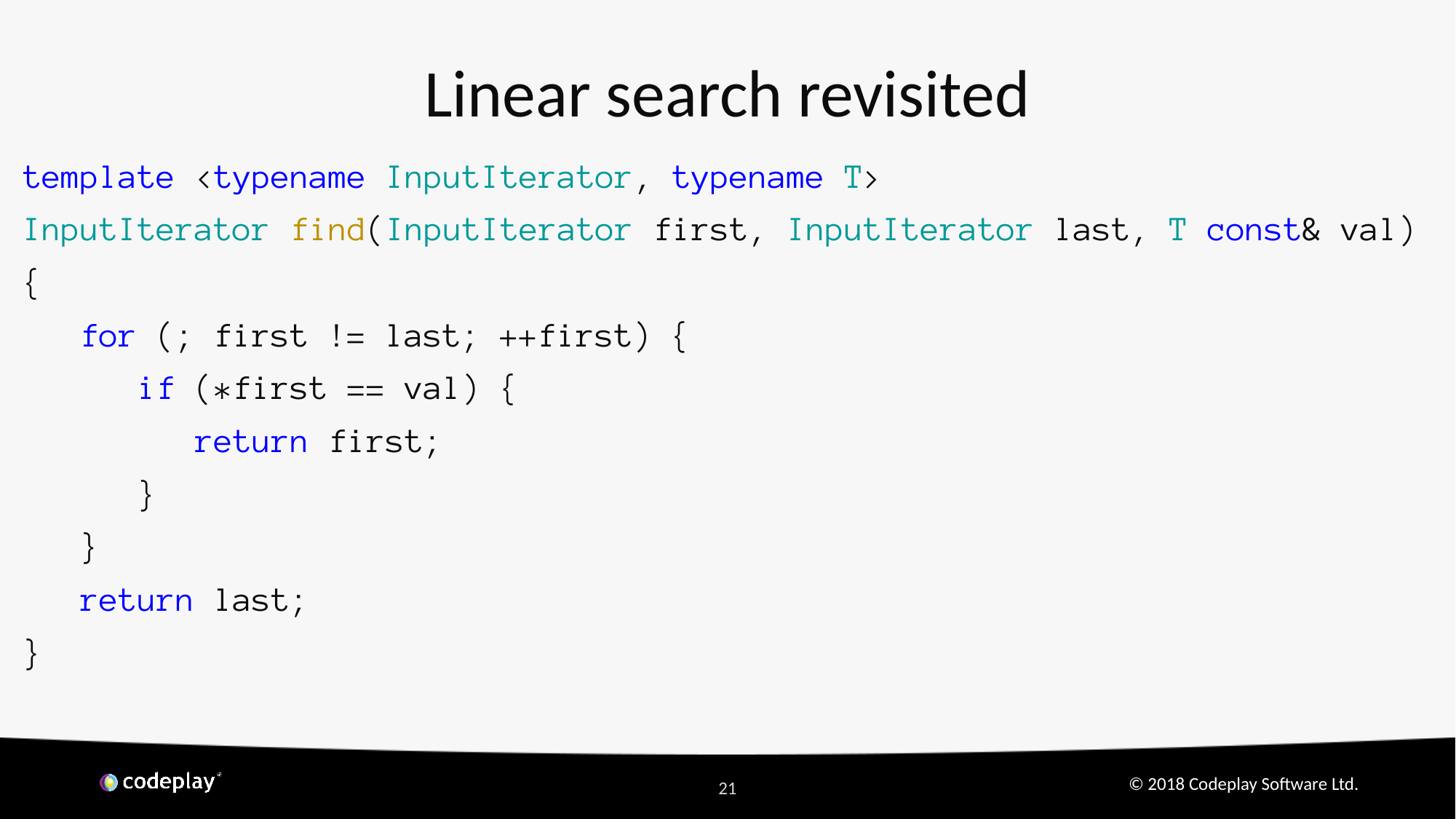

# Linear search revisited
template <typename InputIterator, typename T>
InputIterator find(InputIterator first, InputIterator last, T const& val)
{
   for (; first != last; ++first) {
      if (*first == val) {
         return first;
      }
   }
   return last;
}